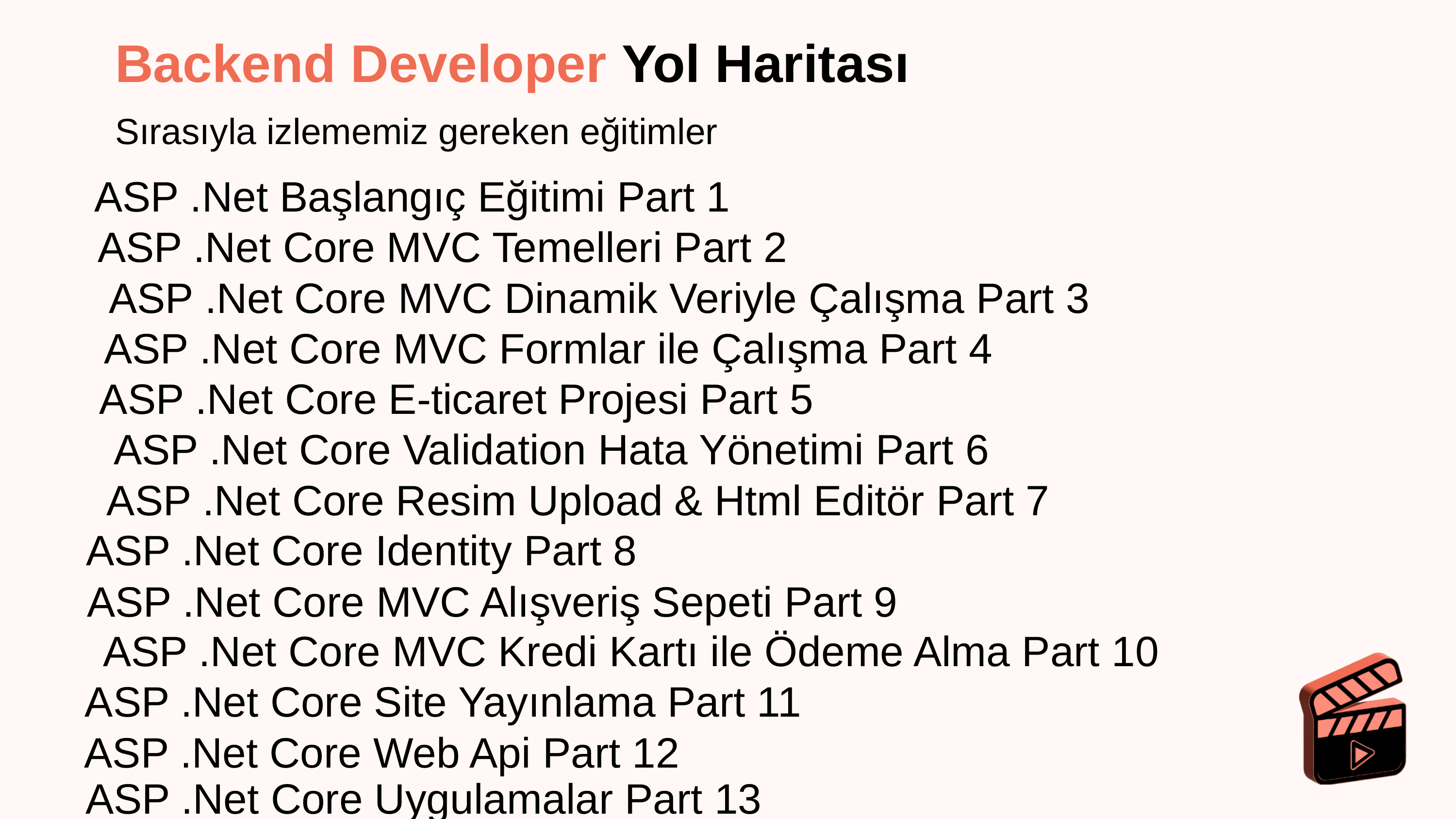

Backend Developer Yol Haritası
Sırasıyla izlememiz gereken eğitimler
ASP .Net Başlangıç Eğitimi Part 1
ASP .Net Core MVC Temelleri Part 2
  ASP .Net Core MVC Dinamik Veriyle Çalışma Part 3
ASP .Net Core MVC Formlar ile Çalışma Part 4
ASP .Net Core E-ticaret Projesi Part 5
ASP .Net Core Validation Hata Yönetimi Part 6
ASP .Net Core Resim Upload & Html Editör Part 7
ASP .Net Core Identity Part 8
ASP .Net Core MVC Alışveriş Sepeti Part 9
ASP .Net Core MVC Kredi Kartı ile Ödeme Alma Part 10

ASP .Net Core Site Yayınlama Part 11
ASP .Net Core Web Api Part 12
ASP .Net Core Uygulamalar Part 13